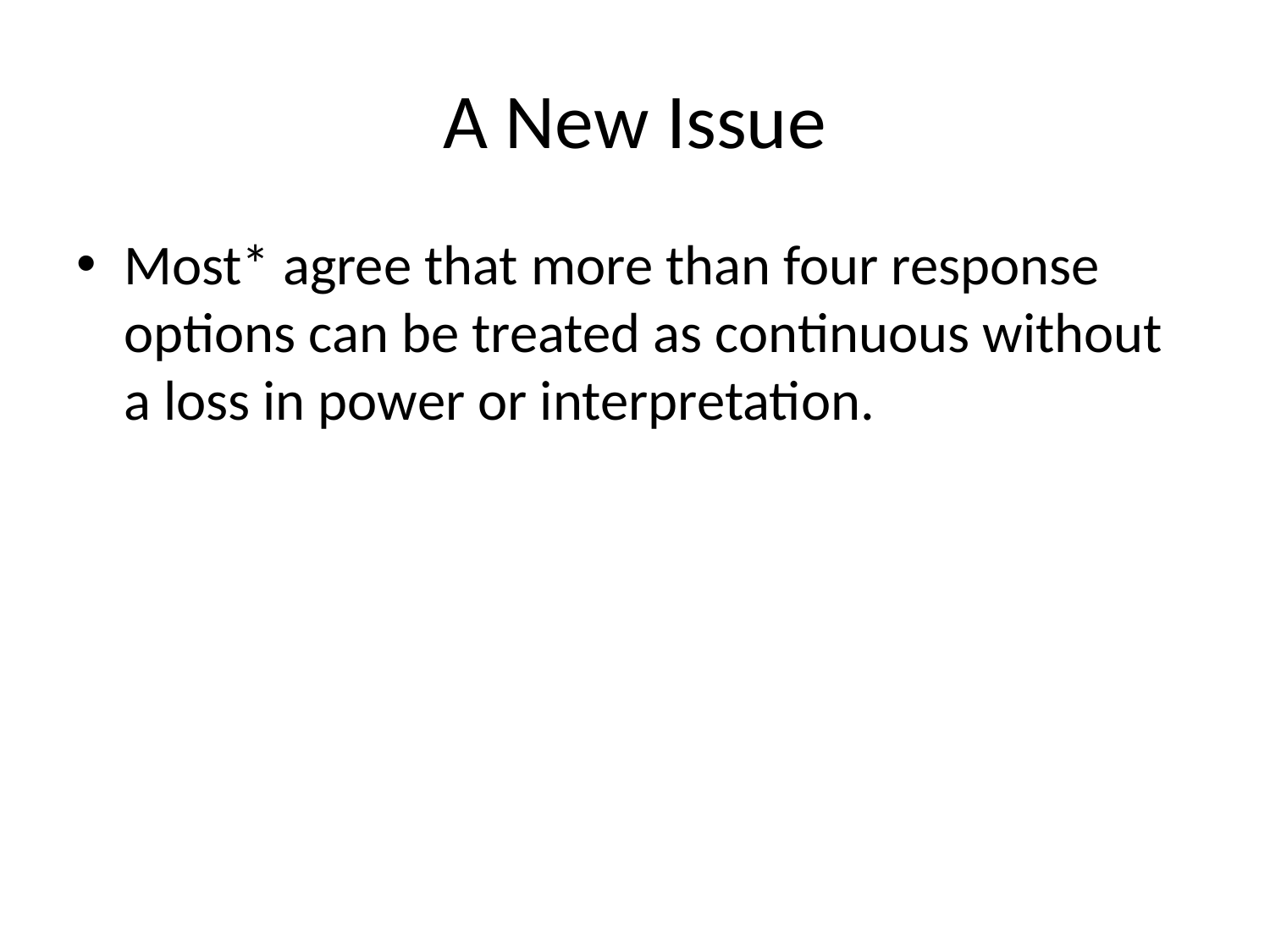

# A New Issue
Most* agree that more than four response options can be treated as continuous without a loss in power or interpretation.